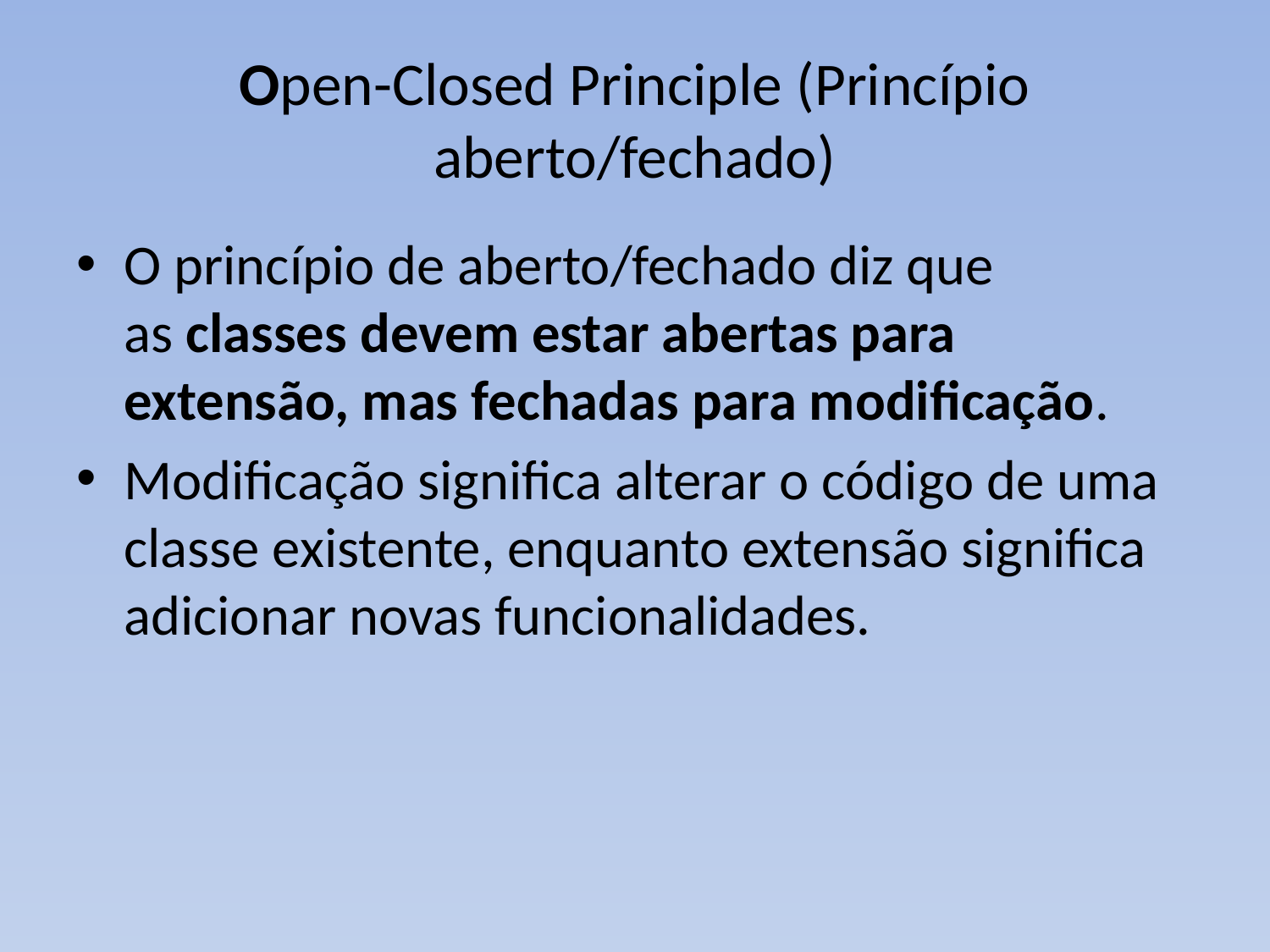

# Open-Closed Principle (Princípio aberto/fechado)
O princípio de aberto/fechado diz que as classes devem estar abertas para extensão, mas fechadas para modificação.
Modificação significa alterar o código de uma classe existente, enquanto extensão significa adicionar novas funcionalidades.